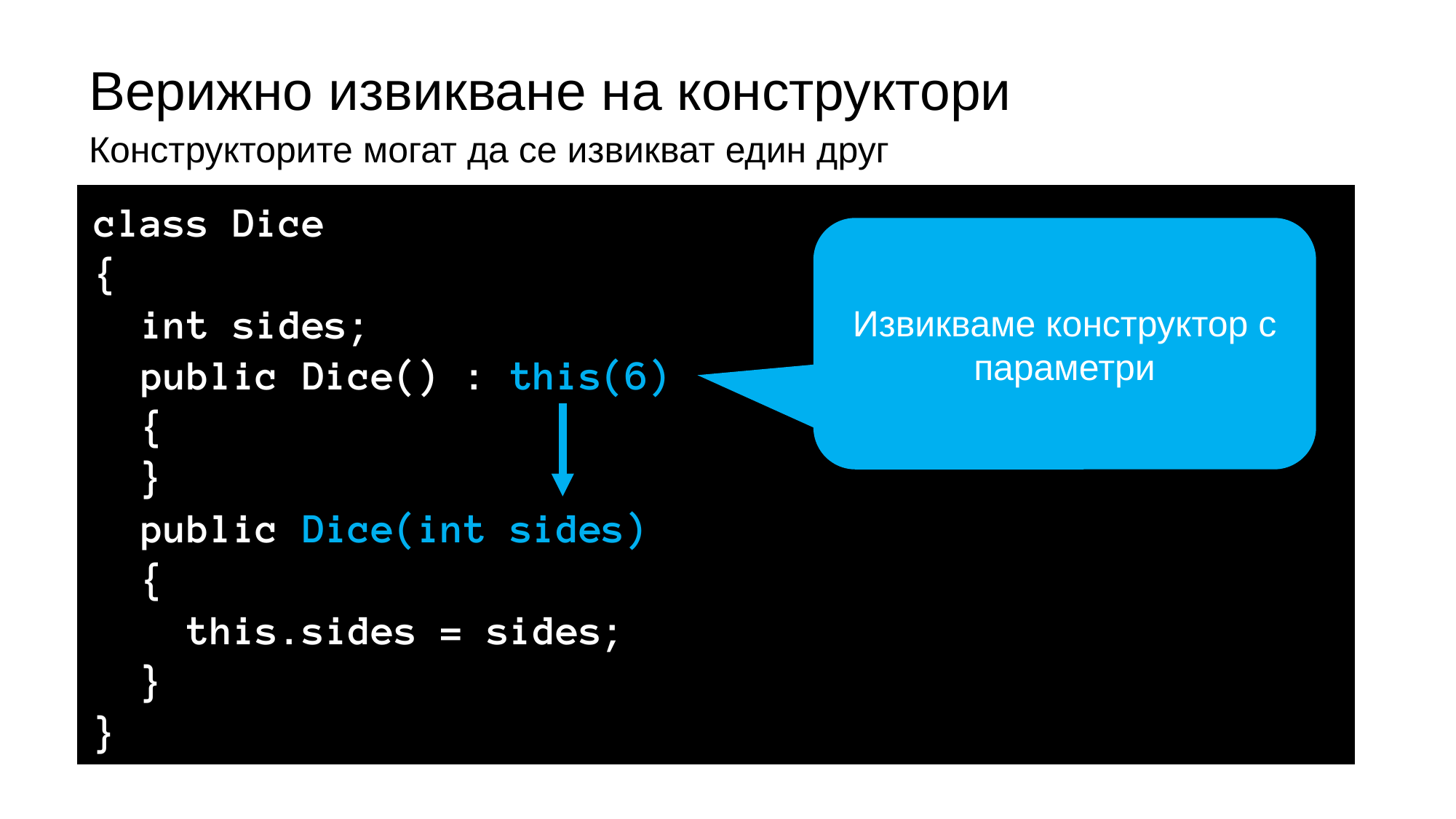

# Верижно извикване на конструктори
Конструкторите могат да се извикват един друг
class Dice
{
  int sides;
  public Dice() : this(6)
  {
  }
  public Dice(int sides)
  {
    this.sides = sides;
  }
}
Извикваме конструктор с параметри